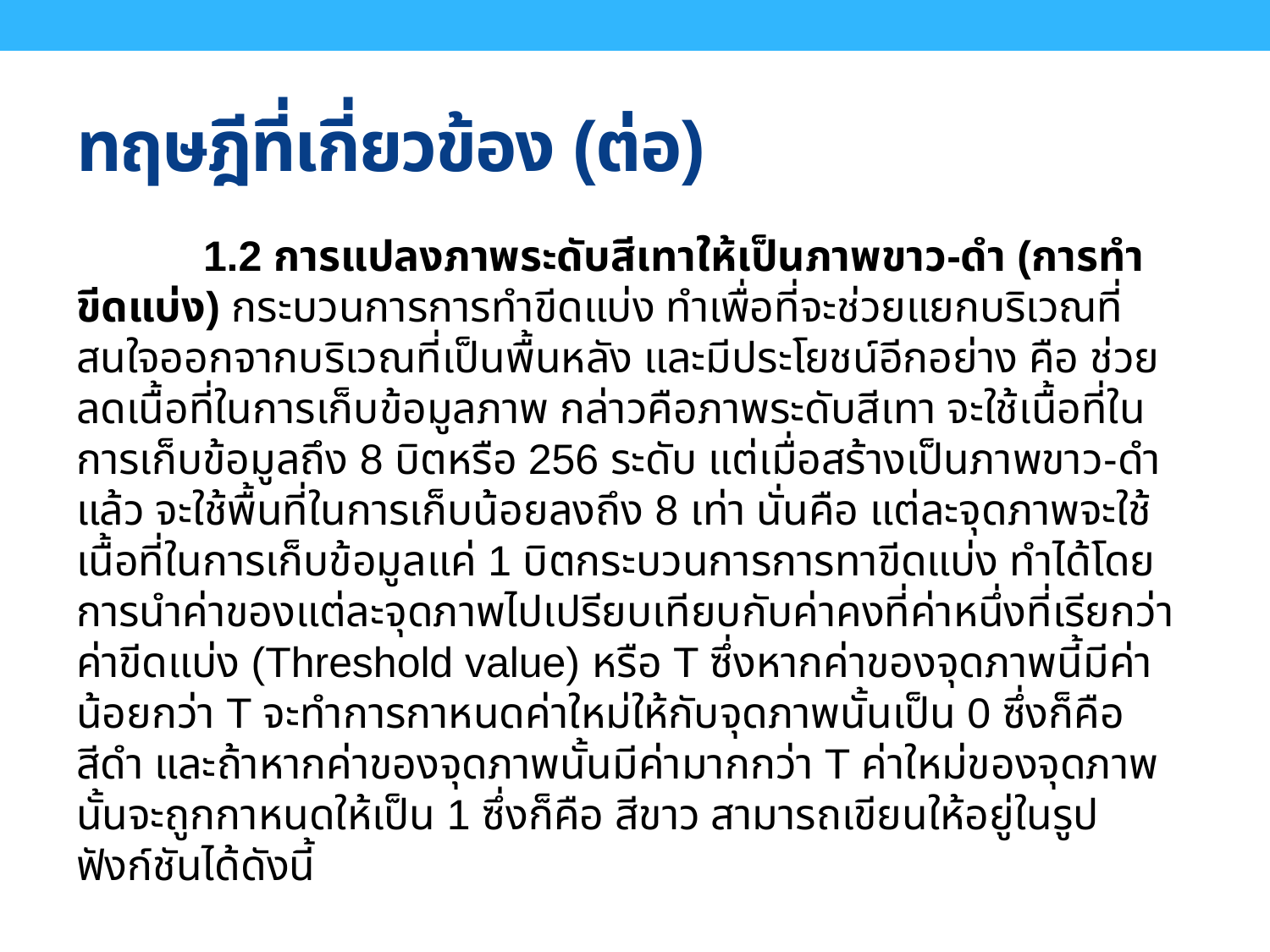

# ทฤษฎีที่เกี่ยวข้อง (ต่อ)
	1.2 การแปลงภาพระดับสีเทาให้เป็นภาพขาว-ดำ (การทำขีดแบ่ง) กระบวนการการทำขีดแบ่ง ทำเพื่อที่จะช่วยแยกบริเวณที่สนใจออกจากบริเวณที่เป็นพื้นหลัง และมีประโยชน์อีกอย่าง คือ ช่วยลดเนื้อที่ในการเก็บข้อมูลภาพ กล่าวคือภาพระดับสีเทา จะใช้เนื้อที่ในการเก็บข้อมูลถึง 8 บิตหรือ 256 ระดับ แต่เมื่อสร้างเป็นภาพขาว-ดำแล้ว จะใช้พื้นที่ในการเก็บน้อยลงถึง 8 เท่า นั่นคือ แต่ละจุดภาพจะใช้เนื้อที่ในการเก็บข้อมูลแค่ 1 บิตกระบวนการการทาขีดแบ่ง ทำได้โดยการนำค่าของแต่ละจุดภาพไปเปรียบเทียบกับค่าคงที่ค่าหนึ่งที่เรียกว่า ค่าขีดแบ่ง (Threshold value) หรือ T ซึ่งหากค่าของจุดภาพนี้มีค่าน้อยกว่า T จะทำการกาหนดค่าใหม่ให้กับจุดภาพนั้นเป็น 0 ซึ่งก็คือ สีดำ และถ้าหากค่าของจุดภาพนั้นมีค่ามากกว่า T ค่าใหม่ของจุดภาพนั้นจะถูกกาหนดให้เป็น 1 ซึ่งก็คือ สีขาว สามารถเขียนให้อยู่ในรูปฟังก์ชันได้ดังนี้